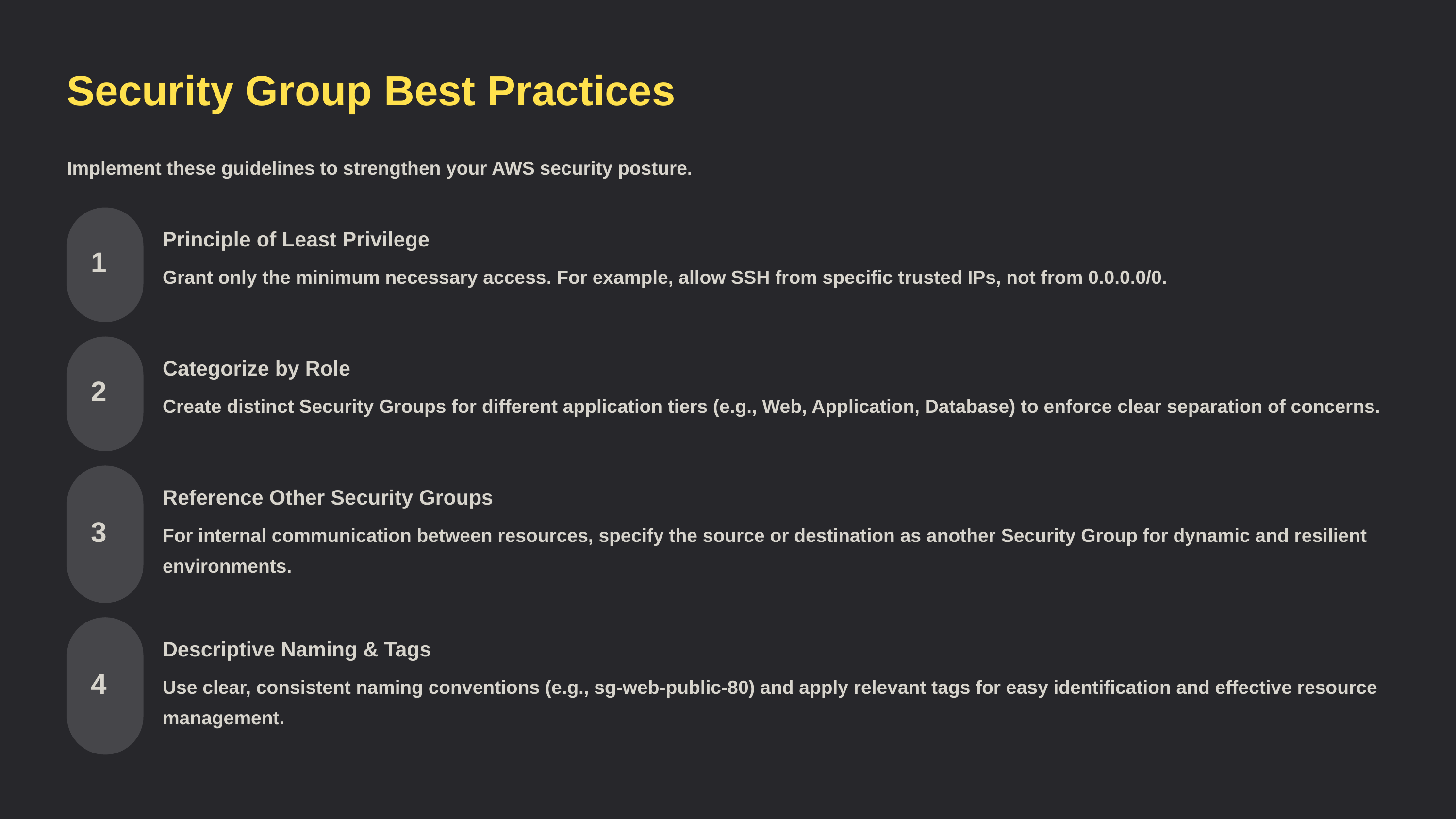

Security Group Best Practices
Implement these guidelines to strengthen your AWS security posture.

Principle of Least Privilege
1
Grant only the minimum necessary access. For example, allow SSH from specific trusted IPs, not from 0.0.0.0/0.

Categorize by Role
2
Create distinct Security Groups for different application tiers (e.g., Web, Application, Database) to enforce clear separation of concerns.

Reference Other Security Groups
For internal communication between resources, specify the source or destination as another Security Group for dynamic and resilient environments.
3

Descriptive Naming & Tags
Use clear, consistent naming conventions (e.g., sg-web-public-80) and apply relevant tags for easy identification and effective resource management.
4